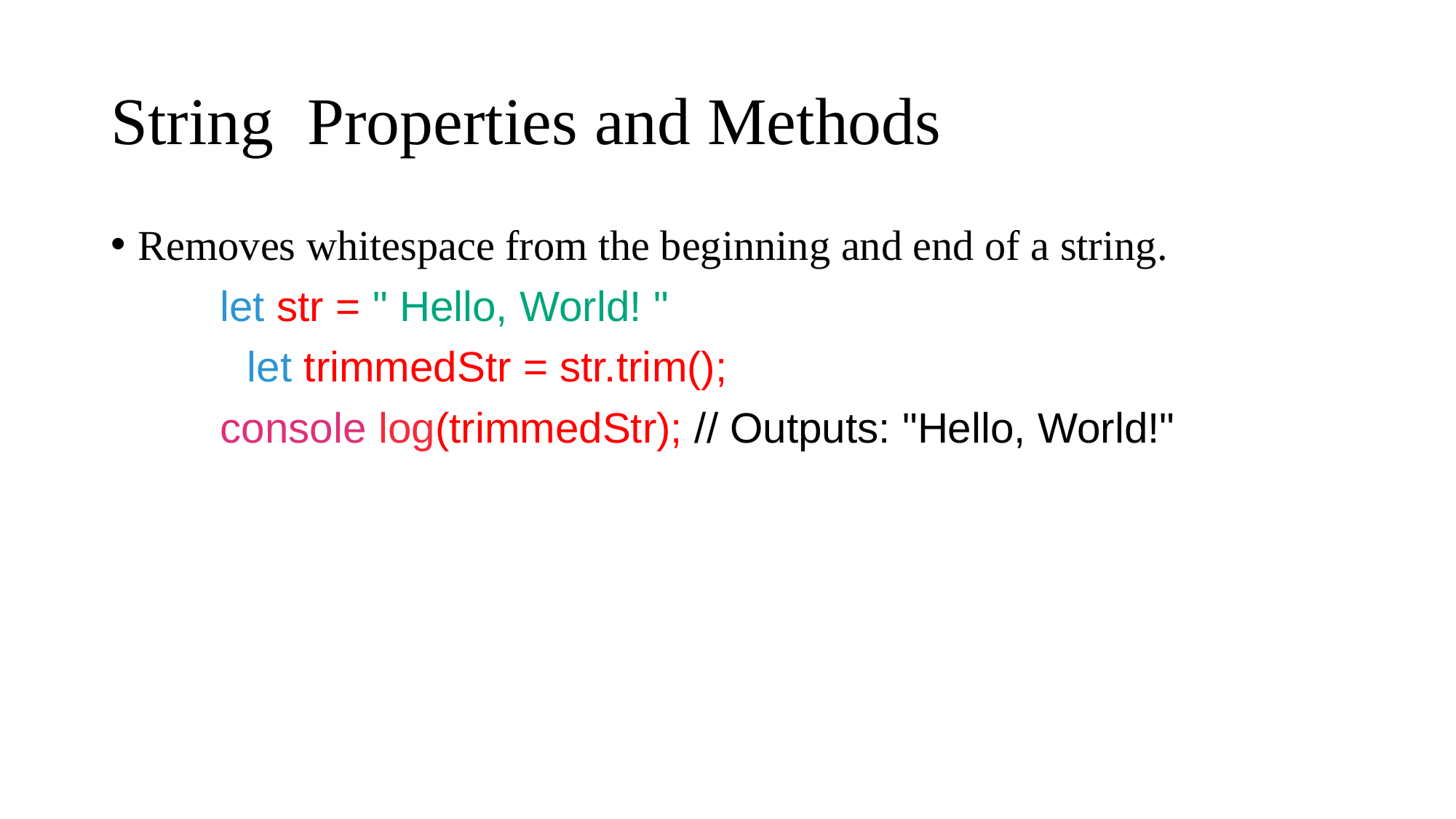

# String  Properties and Methods
Removes whitespace from the beginning and end of a string.
	let str = " Hello, World! ";
 	let trimmedStr = str.trim();
	console.log(trimmedStr); // Outputs: "Hello, World!"